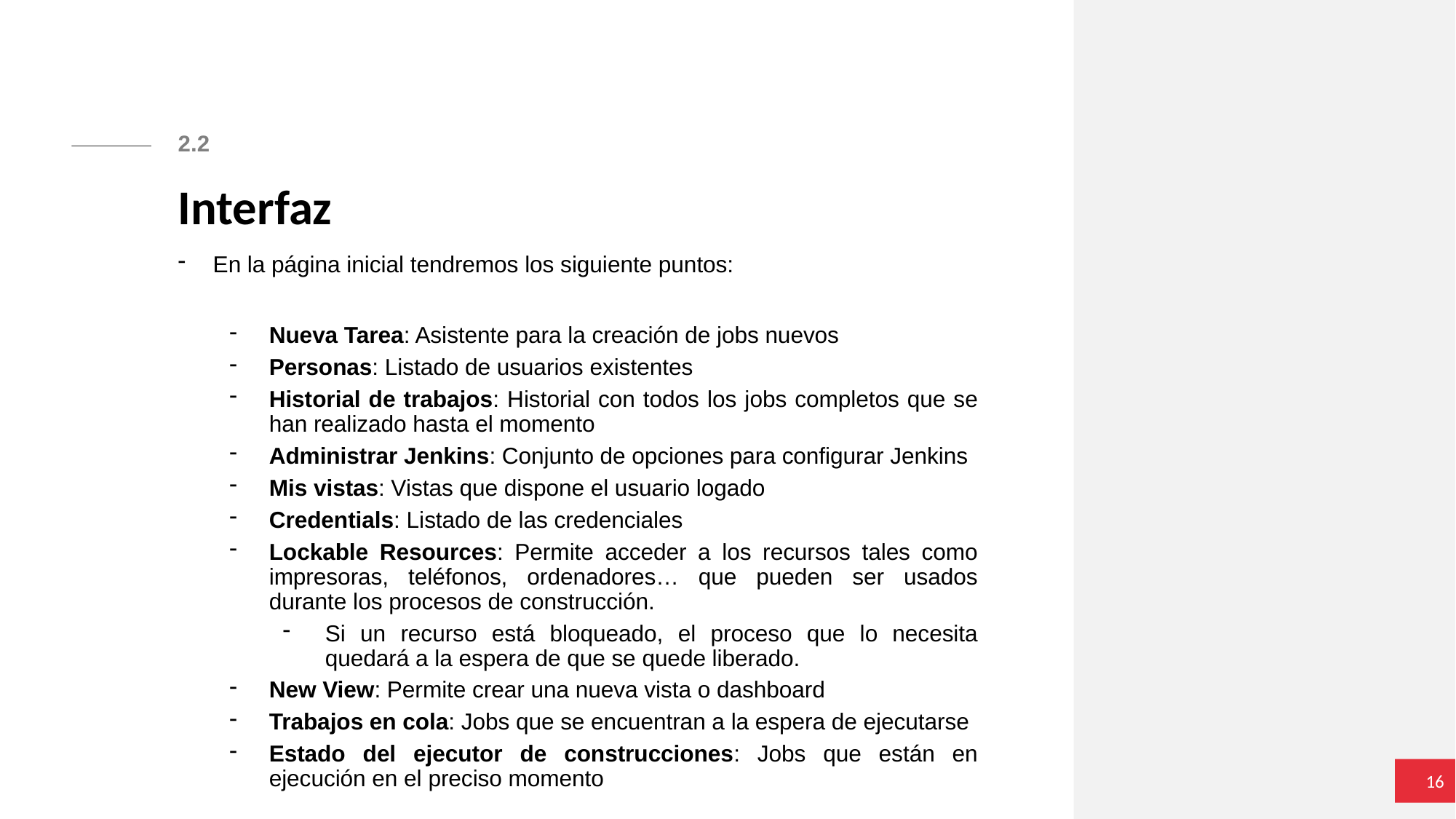

2.2
# Interfaz
En la página inicial tendremos los siguiente puntos:

Nueva Tarea: Asistente para la creación de jobs nuevos
Personas: Listado de usuarios existentes
Historial de trabajos: Historial con todos los jobs completos que se han realizado hasta el momento
Administrar Jenkins: Conjunto de opciones para configurar Jenkins
Mis vistas: Vistas que dispone el usuario logado
Credentials: Listado de las credenciales
Lockable Resources: Permite acceder a los recursos tales como impresoras, teléfonos, ordenadores… que pueden ser usados durante los procesos de construcción.
Si un recurso está bloqueado, el proceso que lo necesita quedará a la espera de que se quede liberado.
New View: Permite crear una nueva vista o dashboard
Trabajos en cola: Jobs que se encuentran a la espera de ejecutarse
Estado del ejecutor de construcciones: Jobs que están en ejecución en el preciso momento
16